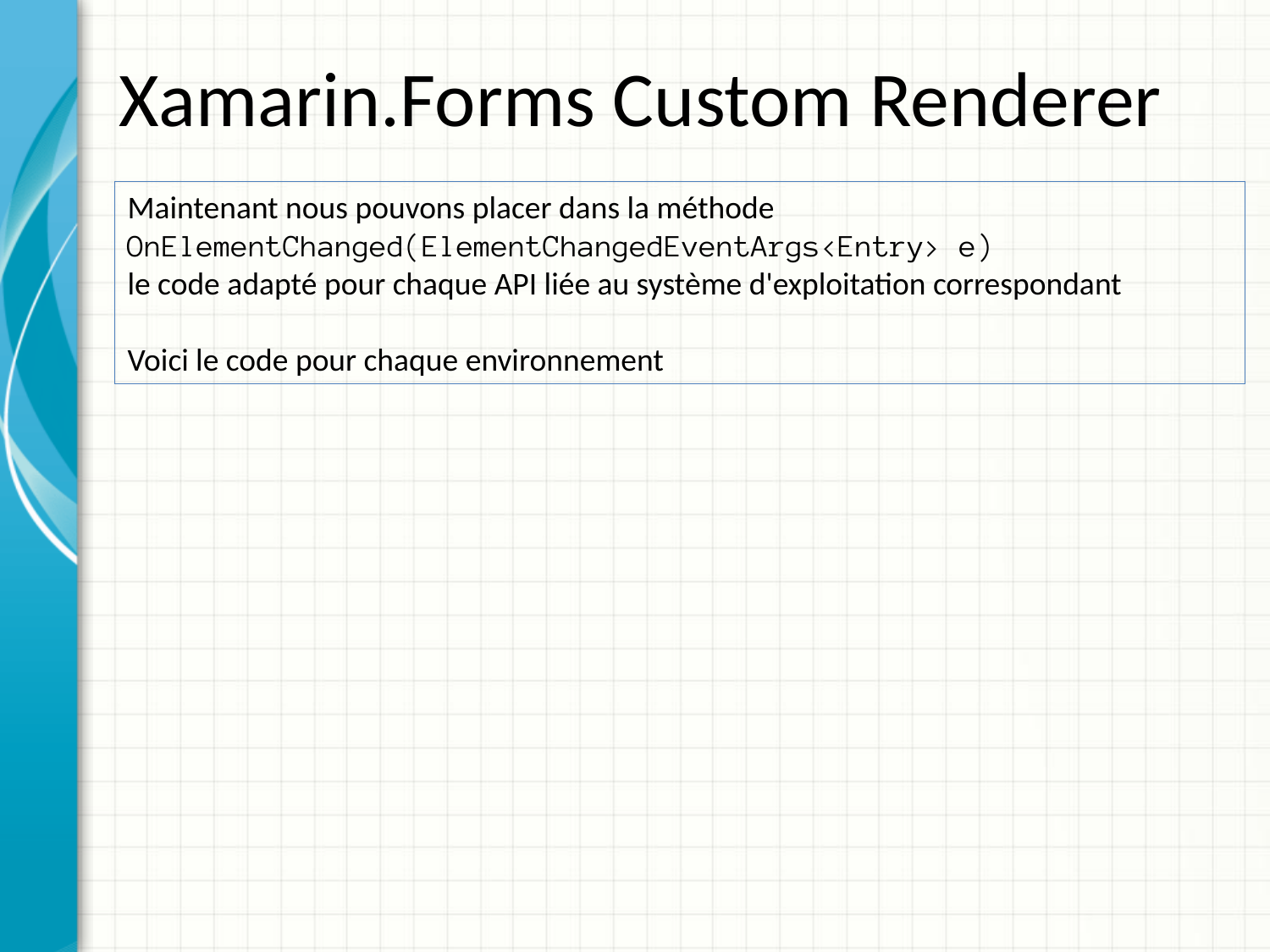

# Xamarin.Forms Custom Renderer
Maintenant nous pouvons placer dans la méthode OnElementChanged(ElementChangedEventArgs<Entry> e)
le code adapté pour chaque API liée au système d'exploitation correspondant

Voici le code pour chaque environnement